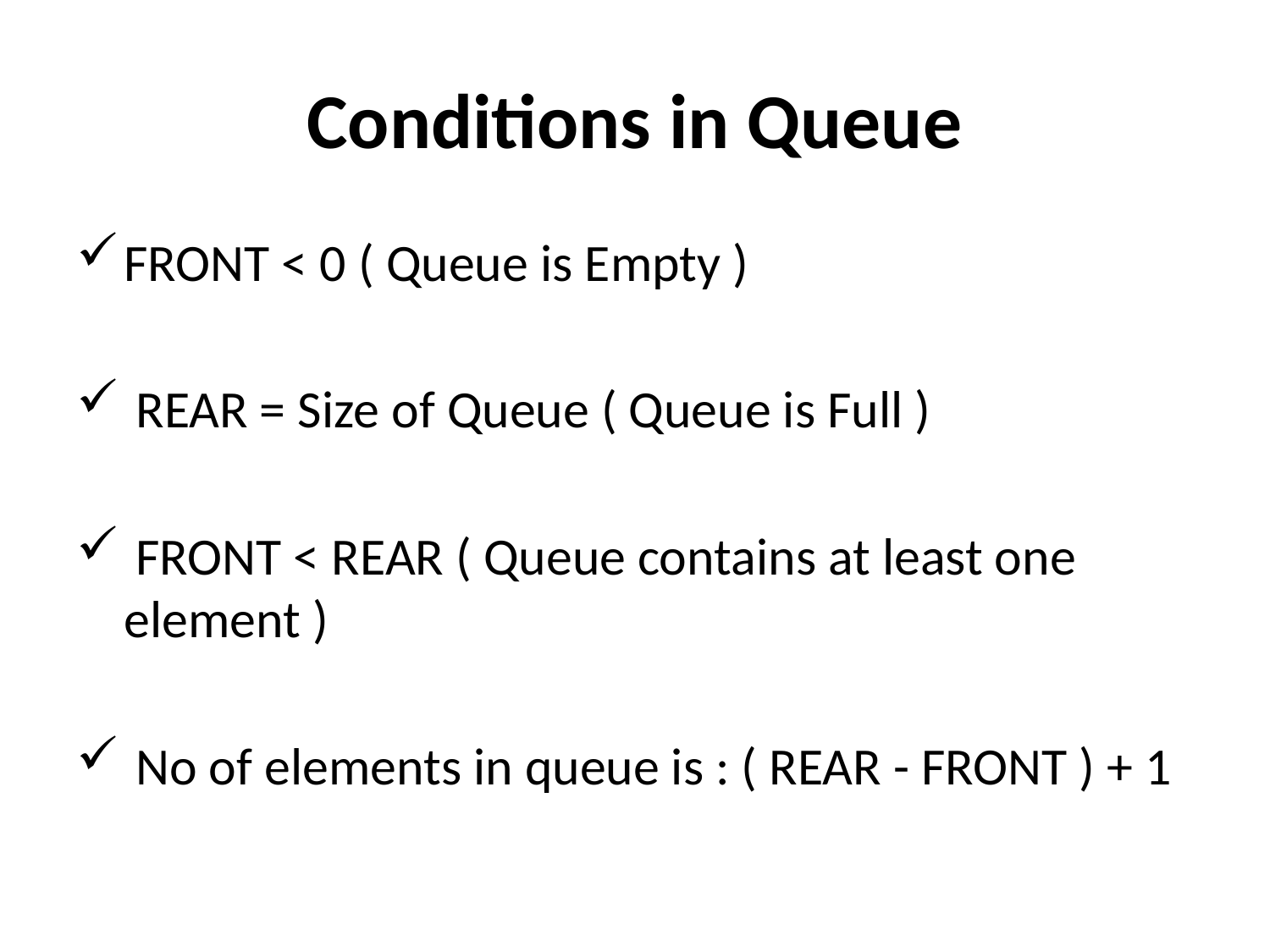

# Conditions in Queue
FRONT < 0 ( Queue is Empty )

 REAR = Size of Queue ( Queue is Full )

 FRONT < REAR ( Queue contains at least one element )

 No of elements in queue is : ( REAR - FRONT ) + 1